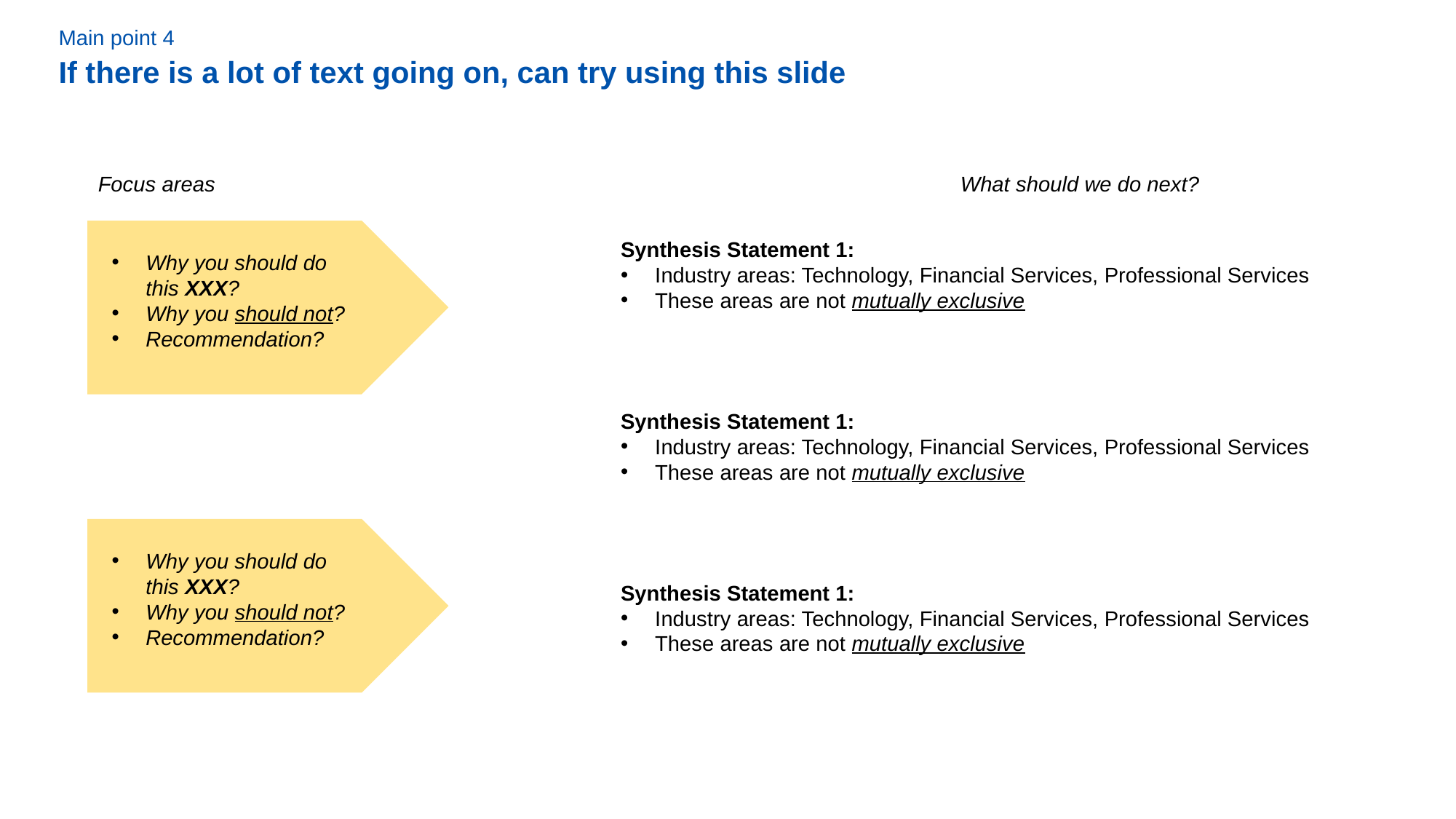

Main point 4
If there is a lot of text going on, can try using this slide
Focus areas
What should we do next?

Synthesis Statement 1:
Industry areas: Technology, Financial Services, Professional Services
These areas are not mutually exclusive
Why you should do this XXX?
Why you should not?
Recommendation?
Synthesis Statement 1:
Industry areas: Technology, Financial Services, Professional Services
These areas are not mutually exclusive

Why you should do this XXX?
Why you should not?
Recommendation?
Synthesis Statement 1:
Industry areas: Technology, Financial Services, Professional Services
These areas are not mutually exclusive